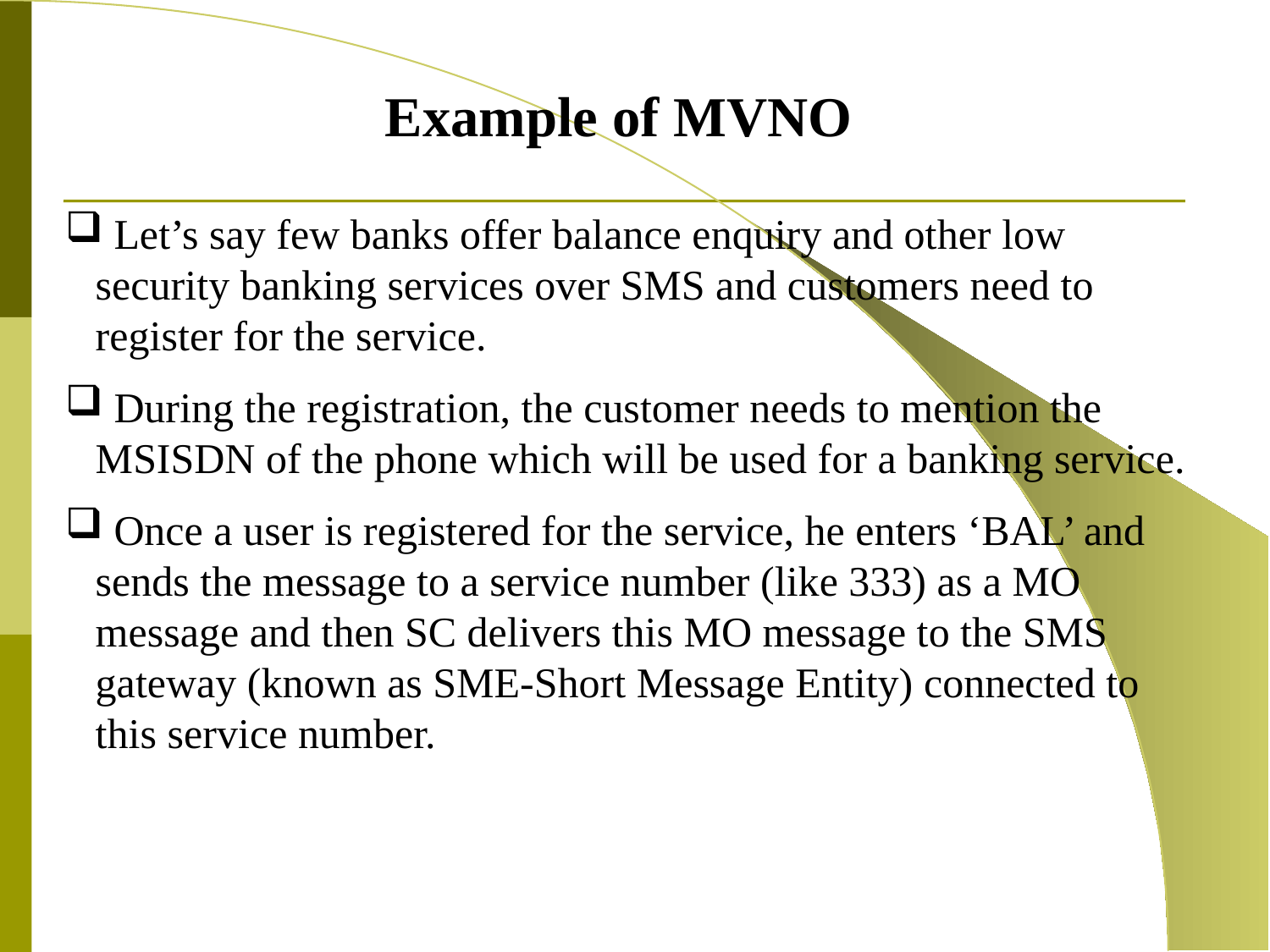

Example of MVNO
 Let’s say few banks offer balance enquiry and other low security banking services over SMS and customers need to register for the service.
 During the registration, the customer needs to mention the MSISDN of the phone which will be used for a banking service.
 Once a user is registered for the service, he enters ‘BAL’ and sends the message to a service number (like 333) as a MO message and then SC delivers this MO message to the SMS gateway (known as SME-Short Message Entity) connected to this service number.